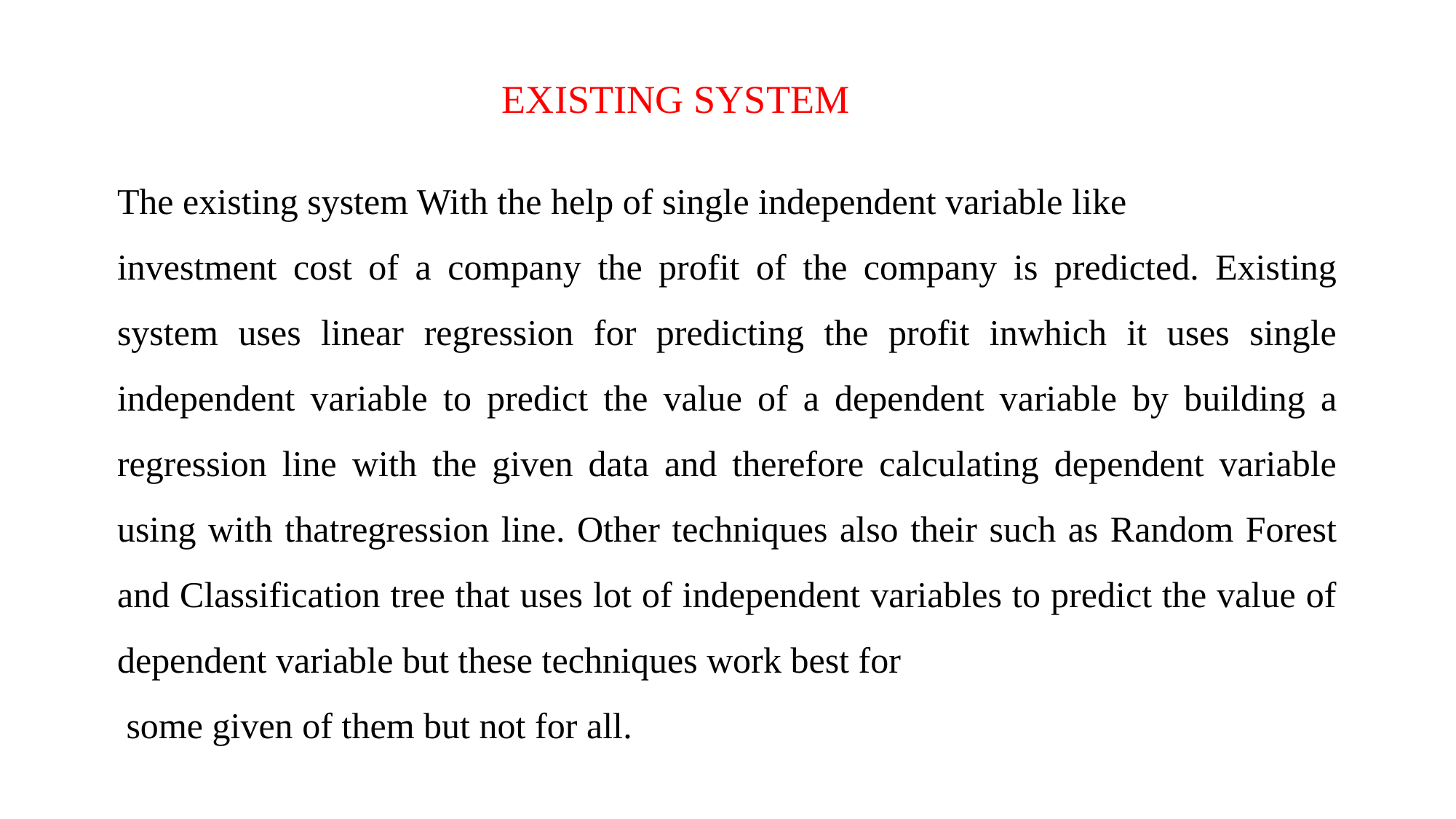

EXISTING SYSTEM
The existing system With the help of single independent variable like
investment cost of a company the profit of the company is predicted. Existing system uses linear regression for predicting the profit inwhich it uses single independent variable to predict the value of a dependent variable by building a regression line with the given data and therefore calculating dependent variable using with thatregression line. Other techniques also their such as Random Forest and Classification tree that uses lot of independent variables to predict the value of dependent variable but these techniques work best for
 some given of them but not for all.